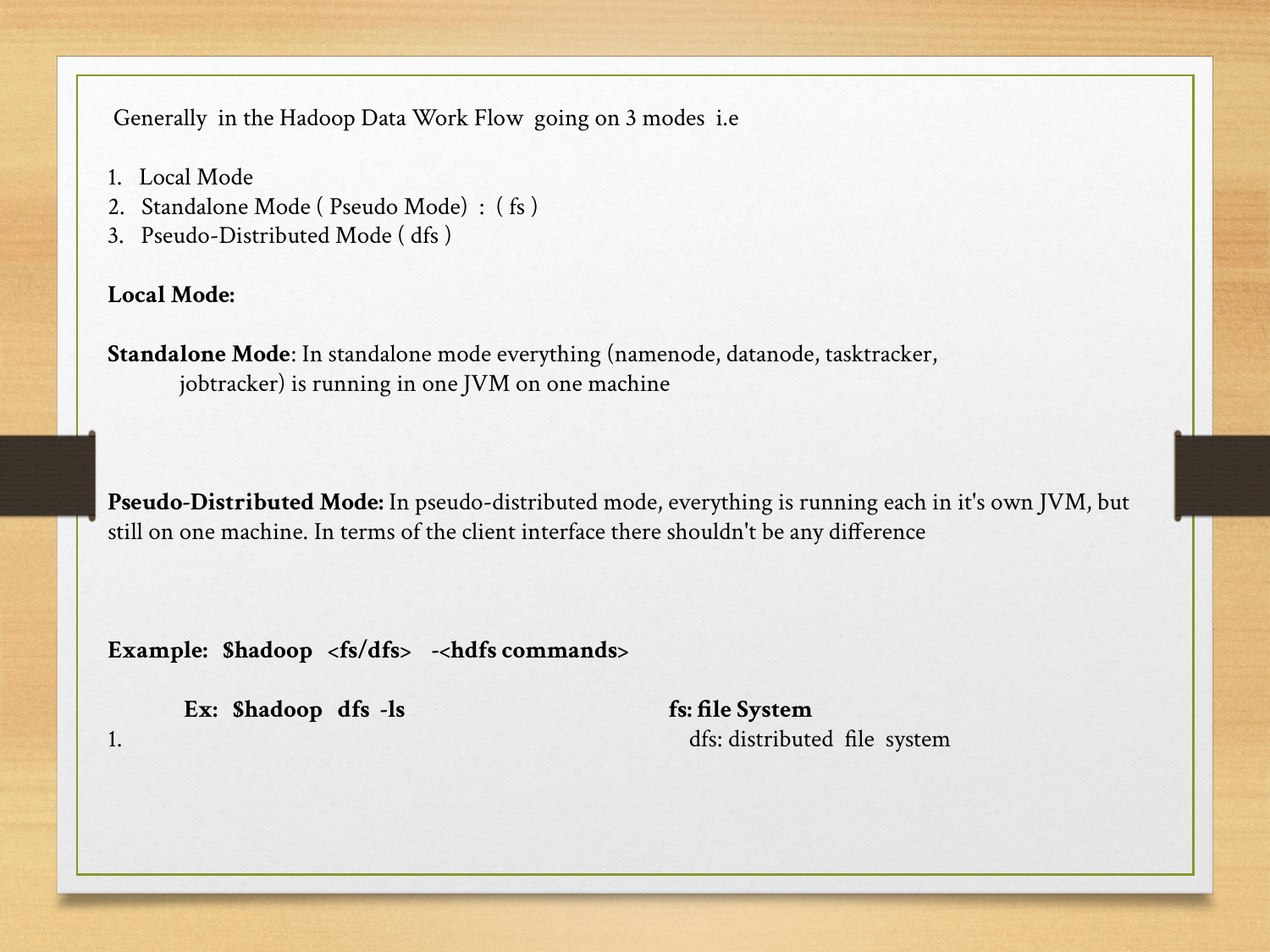

Generally  in the Hadoop Data Work Flow  going on 3 modes  i.e

1.   Local Mode
2.   Standalone Mode ( Pseudo Mode)  :  ( fs )
3.   Pseudo-Distributed Mode ( dfs )

Local Mode:

Standalone Mode: In standalone mode everything (namenode, datanode, tasktracker,
             jobtracker) is running in one JVM on one machine

Pseudo-Distributed Mode: In pseudo-distributed mode, everything is running each in it's own JVM, but still on one machine. In terms of the client interface there shouldn't be any difference

Example:   $hadoop   <fs/dfs>    -<hdfs commands>

               Ex:   $hadoop   dfs  -ls                                                    fs: file System
                                                                                                 dfs: distributed  file  system